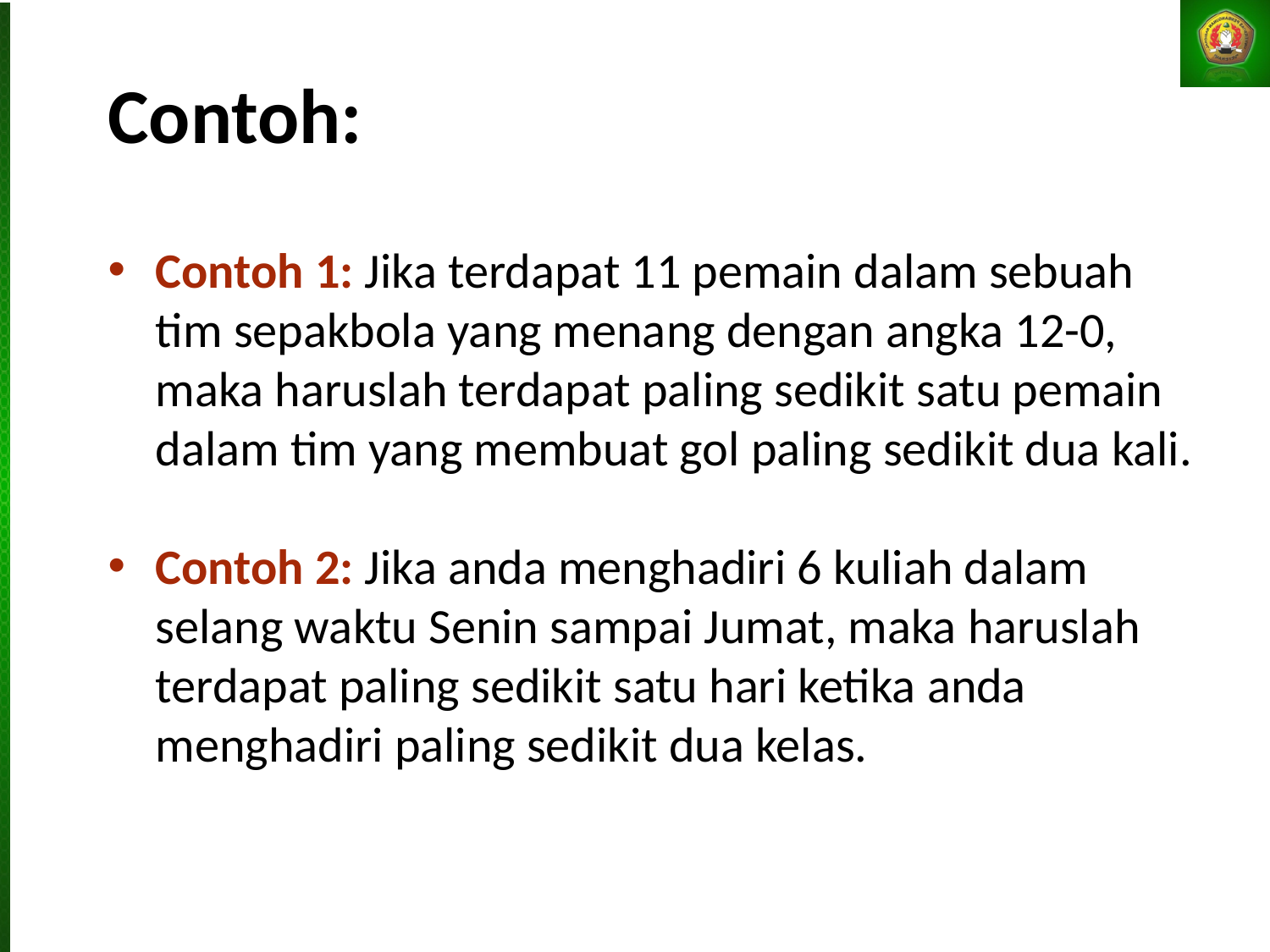

# Contoh:
Contoh 1: Jika terdapat 11 pemain dalam sebuah tim sepakbola yang menang dengan angka 12-0, maka haruslah terdapat paling sedikit satu pemain dalam tim yang membuat gol paling sedikit dua kali.

Contoh 2: Jika anda menghadiri 6 kuliah dalam selang waktu Senin sampai Jumat, maka haruslah terdapat paling sedikit satu hari ketika anda menghadiri paling sedikit dua kelas.